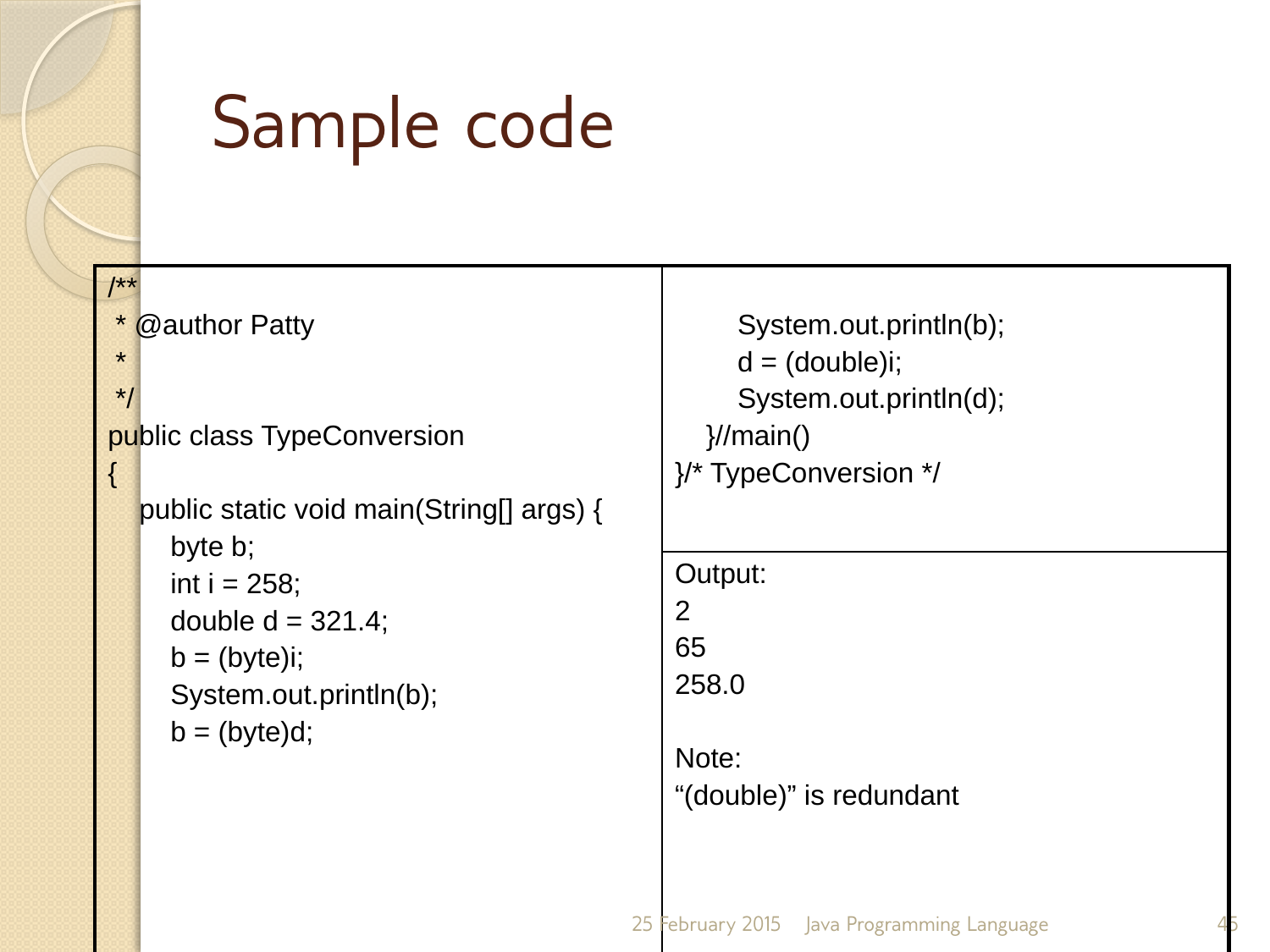

# Sample code
| /\*\* \* @author Patty \* \*/ public class TypeConversion { public static void main(String[] args) { byte b; int i = 258; double d = 321.4; b = (byte)i; System.out.println(b); b = (byte)d; | System.out.println(b); d = (double)i; System.out.println(d); }//main() }/\* TypeConversion \*/ |
| --- | --- |
|  | Output: 2 65 258.0 Note: “(double)” is redundant |
25 February 2015
Java Programming Language
45